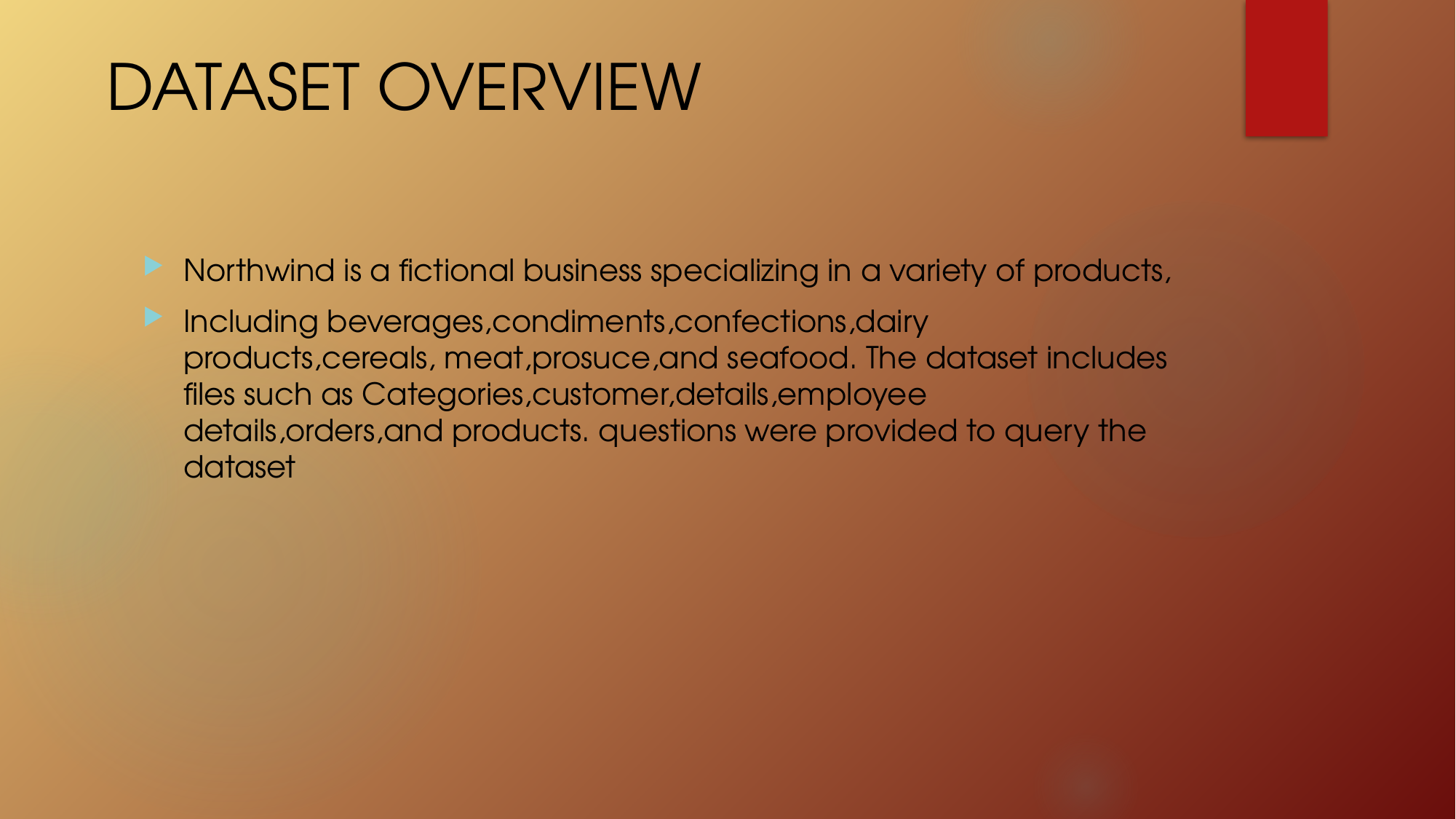

# DATASET OVERVIEW
Northwind is a fictional business specializing in a variety of products,
Including beverages,condiments,confections,dairy products,cereals, meat,prosuce,and seafood. The dataset includes files such as Categories,customer,details,employee details,orders,and products. questions were provided to query the dataset